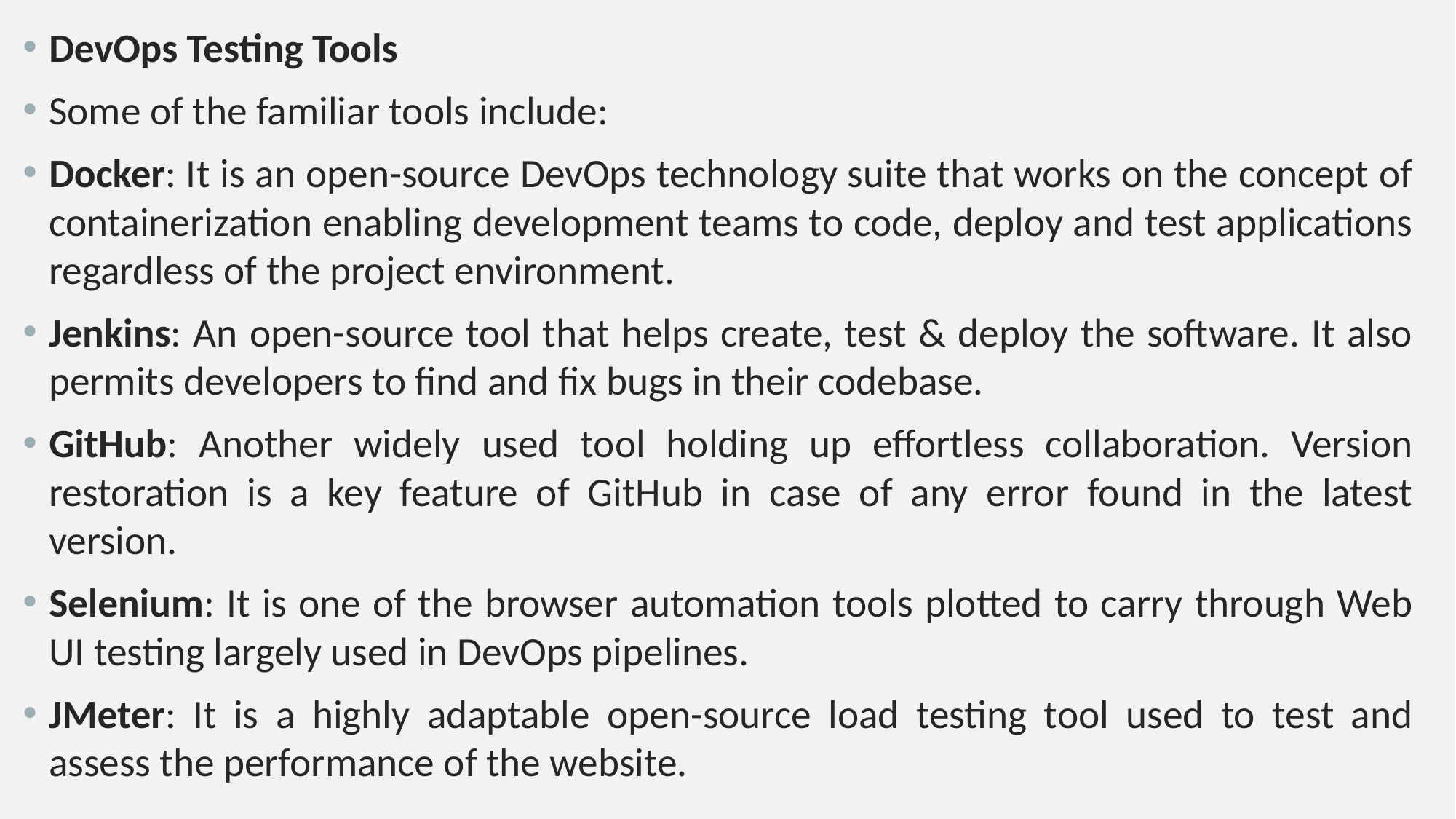

DevOps Testing Tools
Some of the familiar tools include:
Docker: It is an open-source DevOps technology suite that works on the concept of containerization enabling development teams to code, deploy and test applications regardless of the project environment.
Jenkins: An open-source tool that helps create, test & deploy the software. It also permits developers to find and fix bugs in their codebase.
GitHub: Another widely used tool holding up effortless collaboration. Version restoration is a key feature of GitHub in case of any error found in the latest version.
Selenium: It is one of the browser automation tools plotted to carry through Web UI testing largely used in DevOps pipelines.
JMeter: It is a highly adaptable open-source load testing tool used to test and assess the performance of the website.